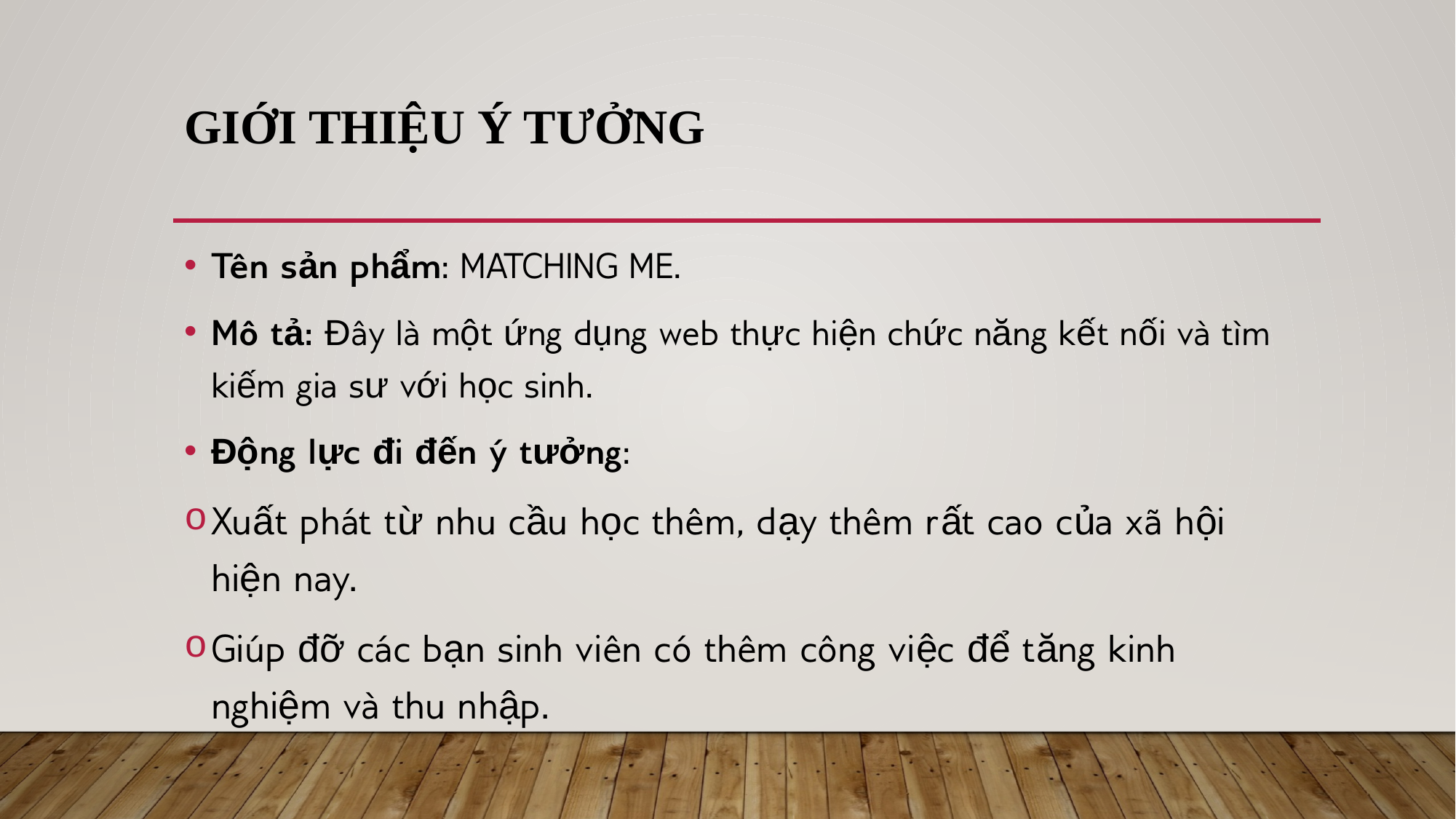

# Giới thiệu Ý tưởng
Tên sản phẩm: MATCHING ME.
Mô tả: Đây là một ứng dụng web thực hiện chức năng kết nối và tìm kiếm gia sư với học sinh.
Động lực đi đến ý tưởng:
Xuất phát từ nhu cầu học thêm, dạy thêm rất cao của xã hội hiện nay.
Giúp đỡ các bạn sinh viên có thêm công việc để tăng kinh nghiệm và thu nhập.